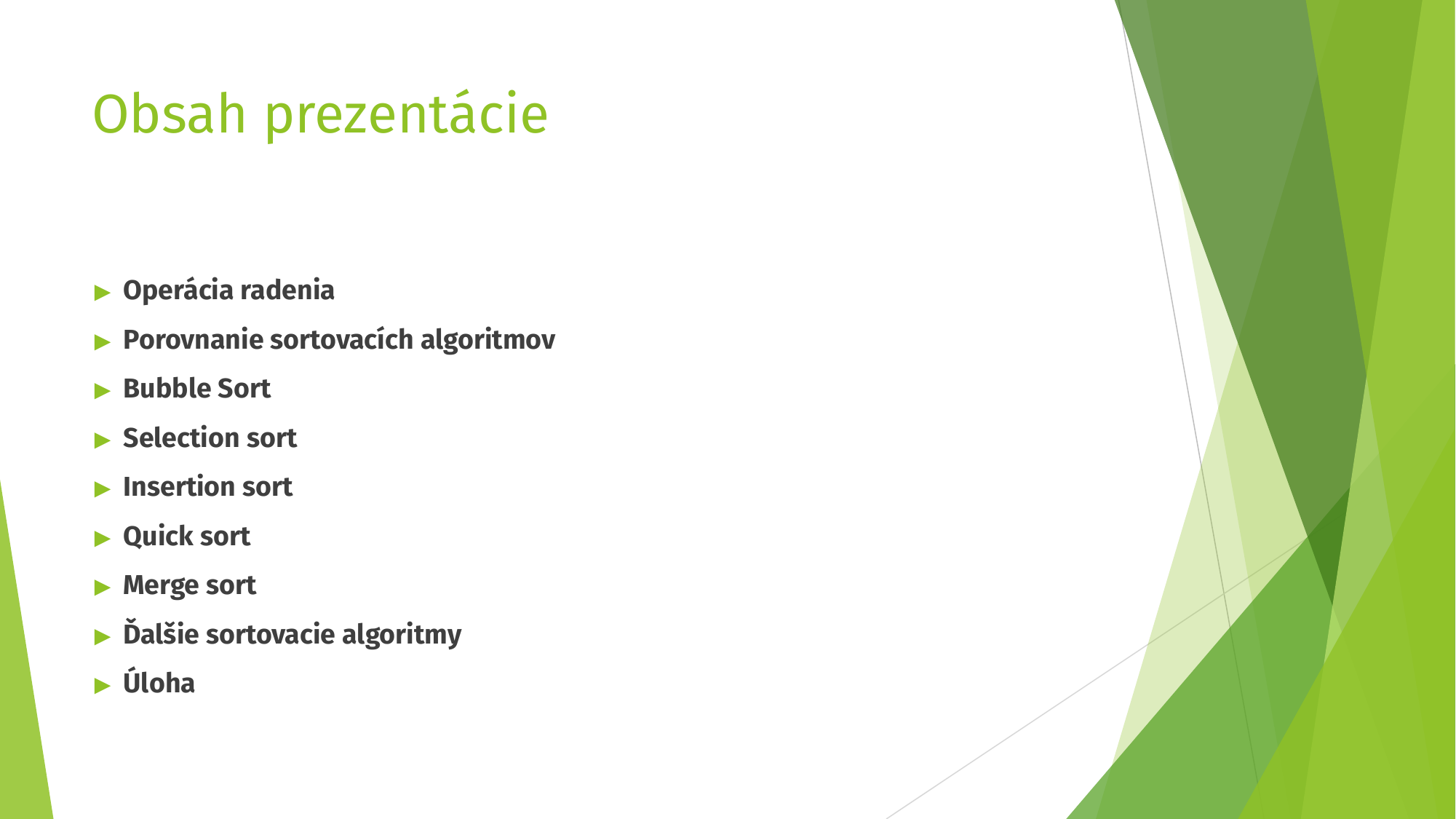

# Obsah prezentácie
Operácia radenia
Porovnanie sortovacích algoritmov
Bubble Sort
Selection sort
Insertion sort
Quick sort
Merge sort
Ďalšie sortovacie algoritmy
Úloha